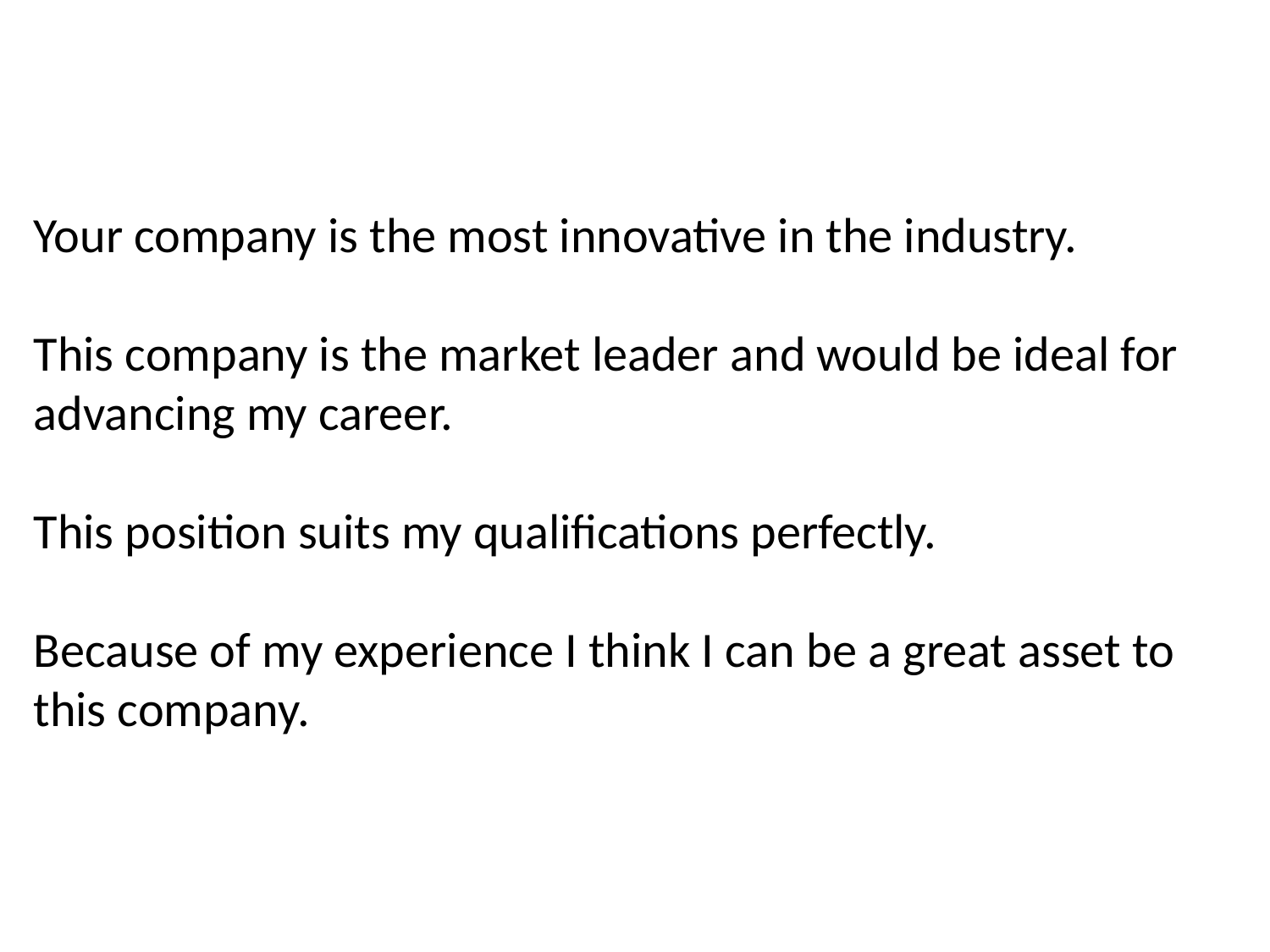

Your company is the most innovative in the industry.

This company is the market leader and would be ideal for advancing my career.

This position suits my qualifications perfectly.

Because of my experience I think I can be a great asset to this company.